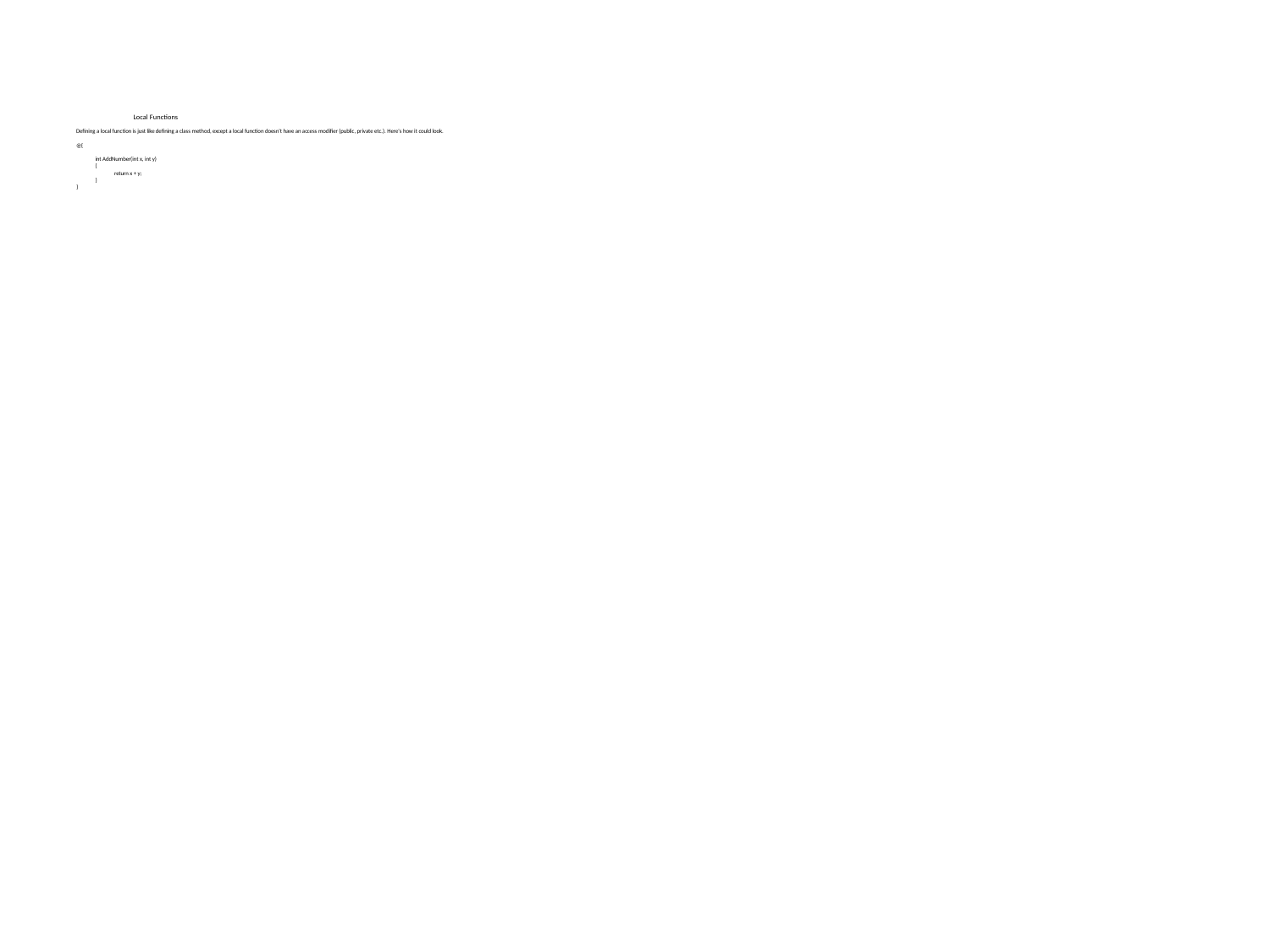

# Local Functions Defining a local function is just like defining a class method, except a local function doesn't have an access modifier (public, private etc.). Here's how it could look. @{ int AddNumber(int x, int y) { return x + y; } }